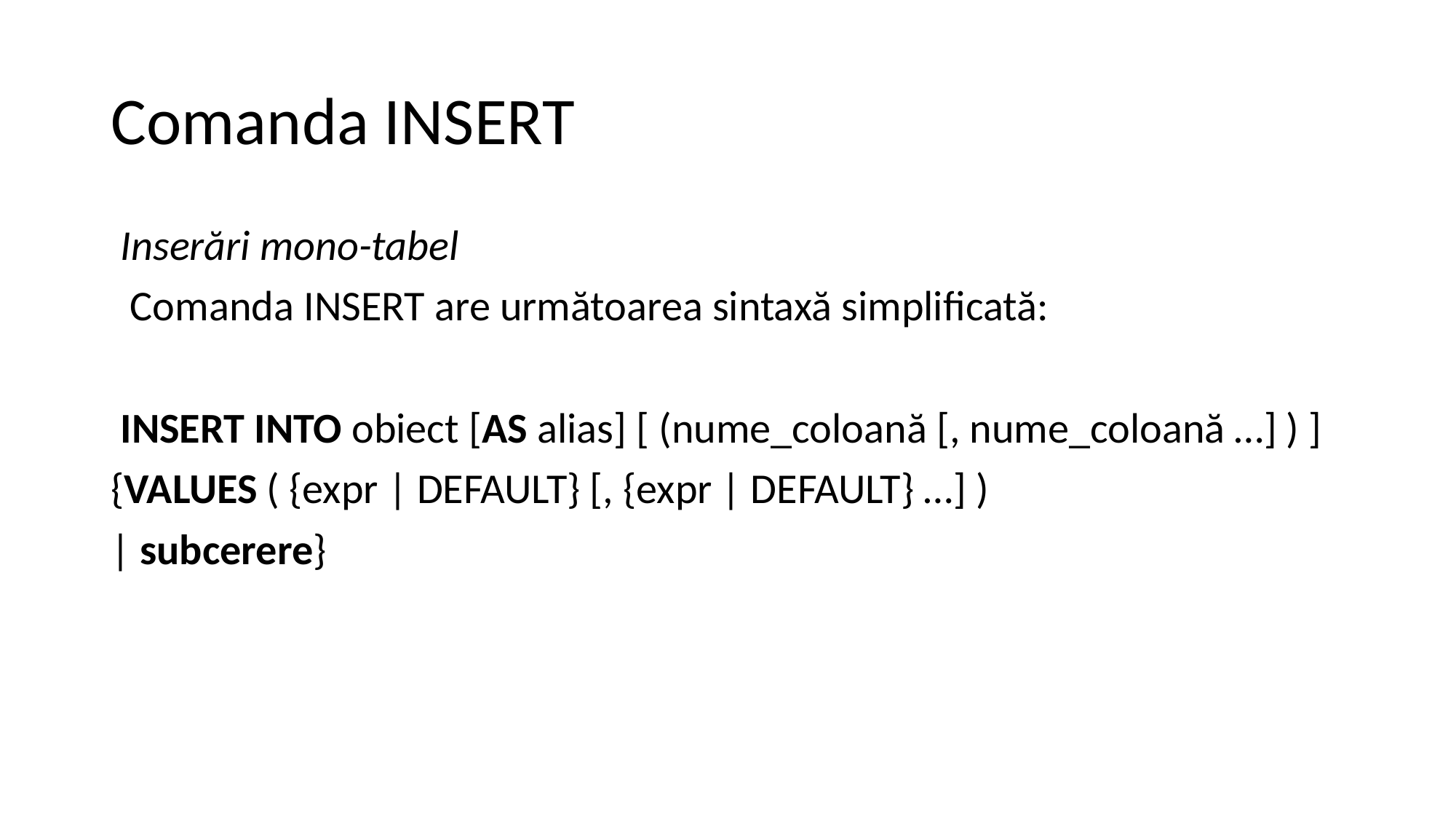

# Comanda INSERT
 Inserări mono-tabel
  Comanda INSERT are următoarea sintaxă simplificată:

 INSERT INTO obiect [AS alias] [ (nume_coloană [, nume_coloană …] ) ]
{VALUES ( {expr | DEFAULT} [, {expr | DEFAULT} …] )
| subcerere}